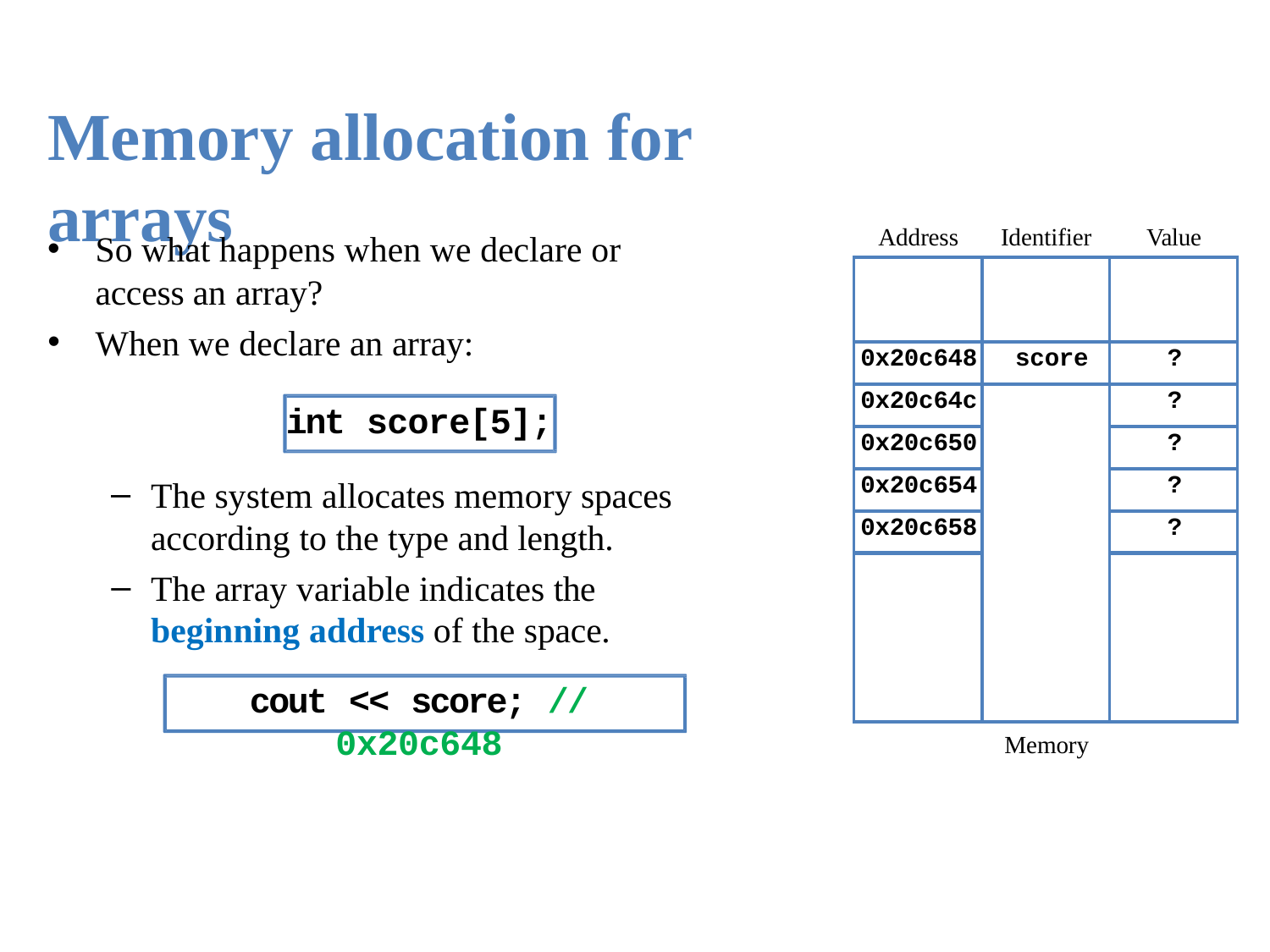

Memory allocation for arrays
Address
Identifier
Value
So what happens when we declare or access an array?
When we declare an array:
|  |  |  |
| --- | --- | --- |
| 0x20c648 | score | ? |
| 0x20c64c |  | ? |
| 0x20c650 |  | ? |
| 0x20c654 |  | ? |
| 0x20c658 |  | ? |
|  |  |  |

int score[5];
The system allocates memory spaces according to the type and length.
The array variable indicates the
beginning address of the space.
cout << score; // 0x20c648

Memory